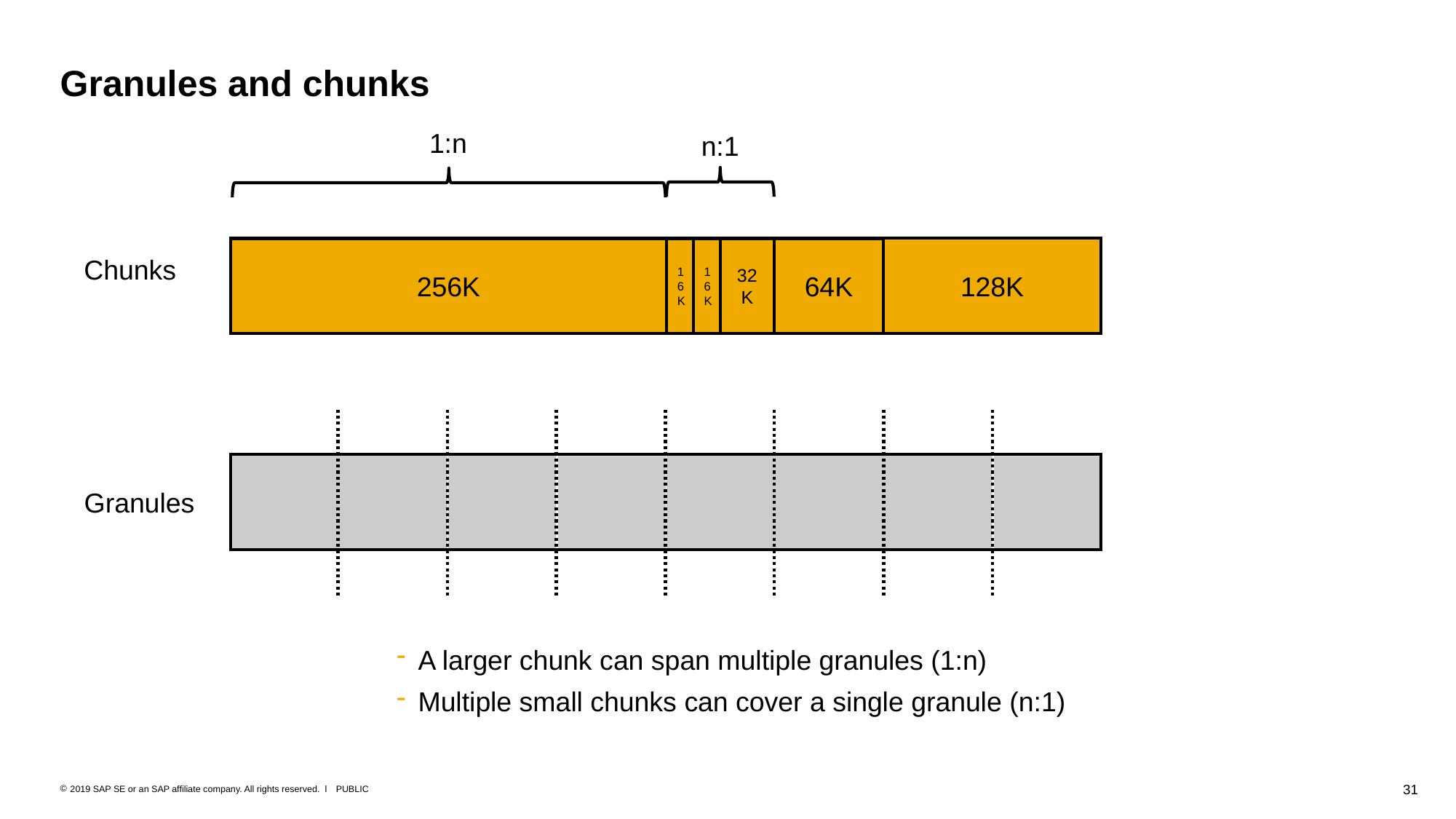

# Granules and chunks
1:n

n:1
128K
64K
16K
16K
256K
32K

Chunks

Granules
A larger chunk can span multiple granules (1:n)
Multiple small chunks can cover a single granule (n:1)